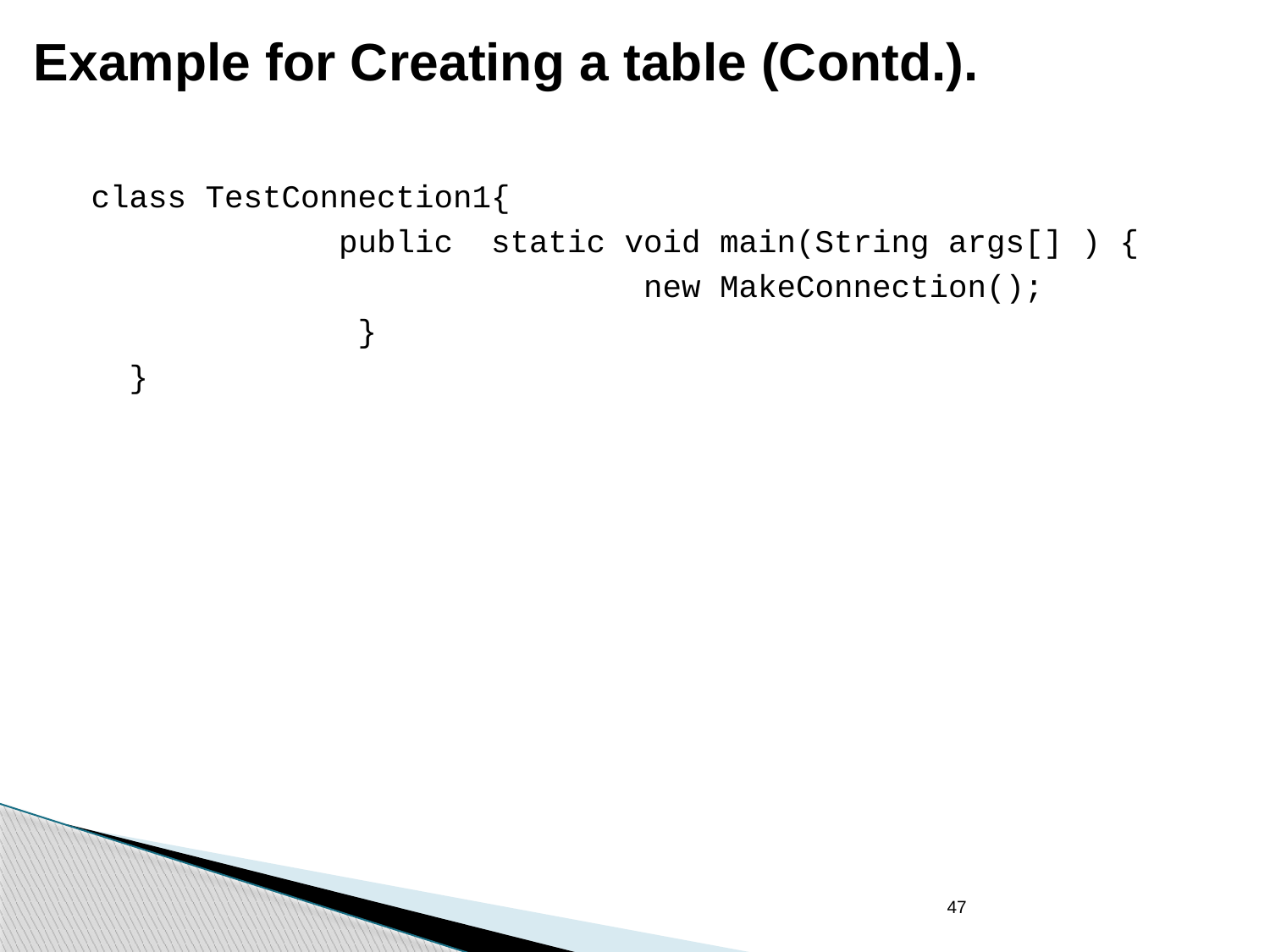

# Example for Creating a table (Contd.).
class TestConnection1{
             public  static void main(String args[] ) {
                             new MakeConnection();
              }
  }
47